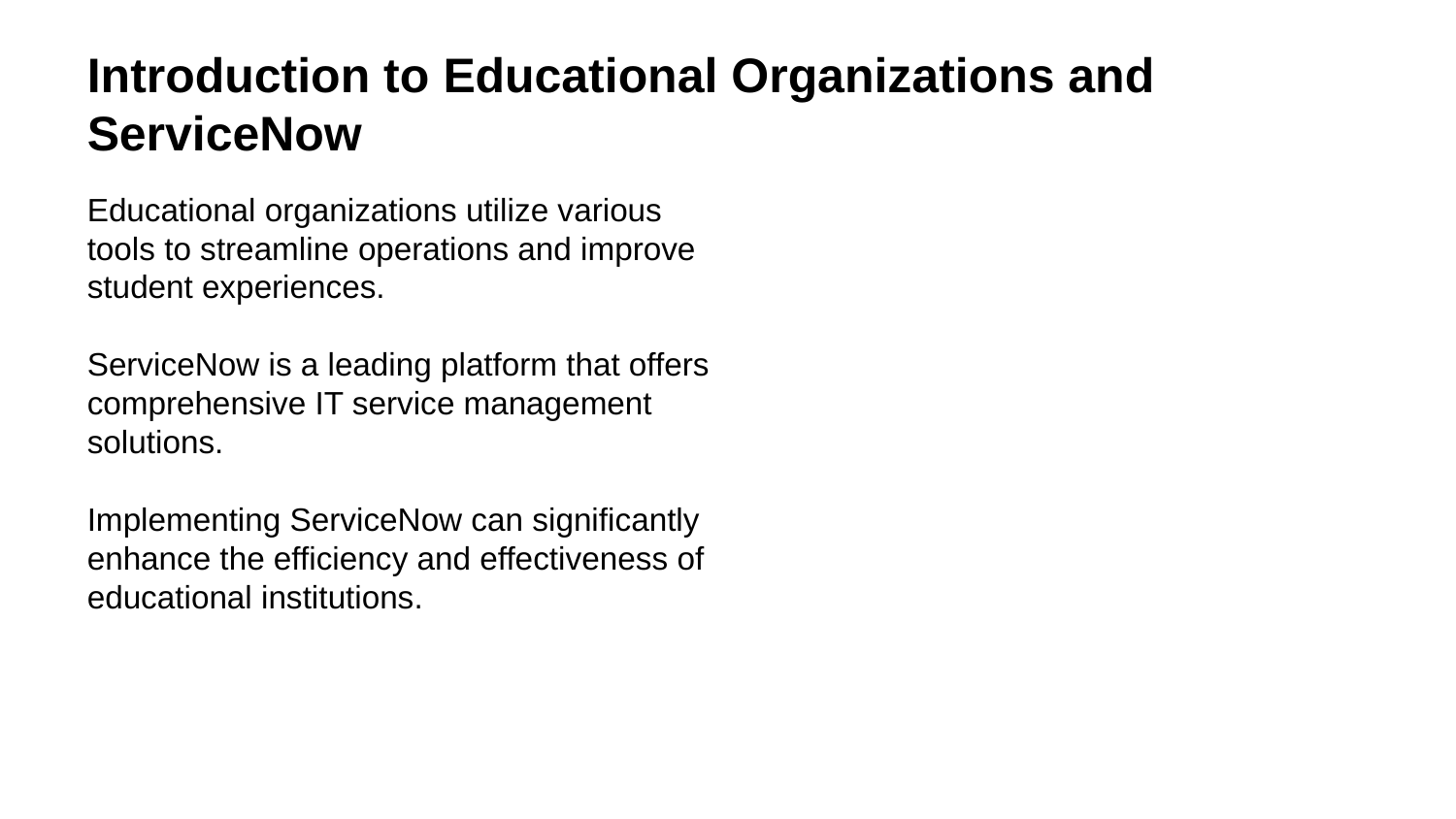

Introduction to Educational Organizations and ServiceNow
Educational organizations utilize various tools to streamline operations and improve student experiences.

ServiceNow is a leading platform that offers comprehensive IT service management solutions.

Implementing ServiceNow can significantly enhance the efficiency and effectiveness of educational institutions.